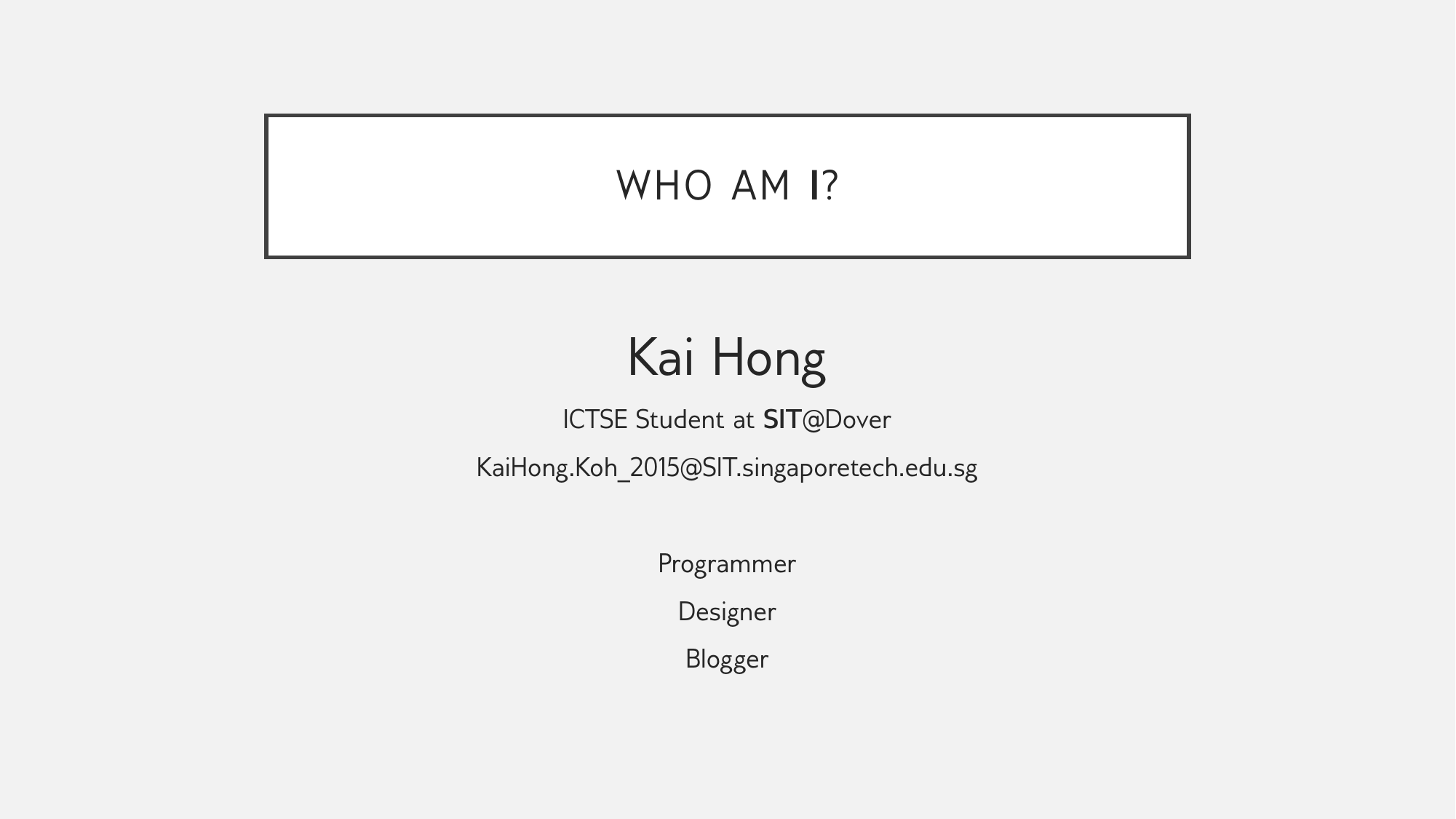

# Who am I?
Kai Hong
ICTSE Student at SIT@Dover
KaiHong.Koh_2015@SIT.singaporetech.edu.sg

Programmer
Designer
Blogger